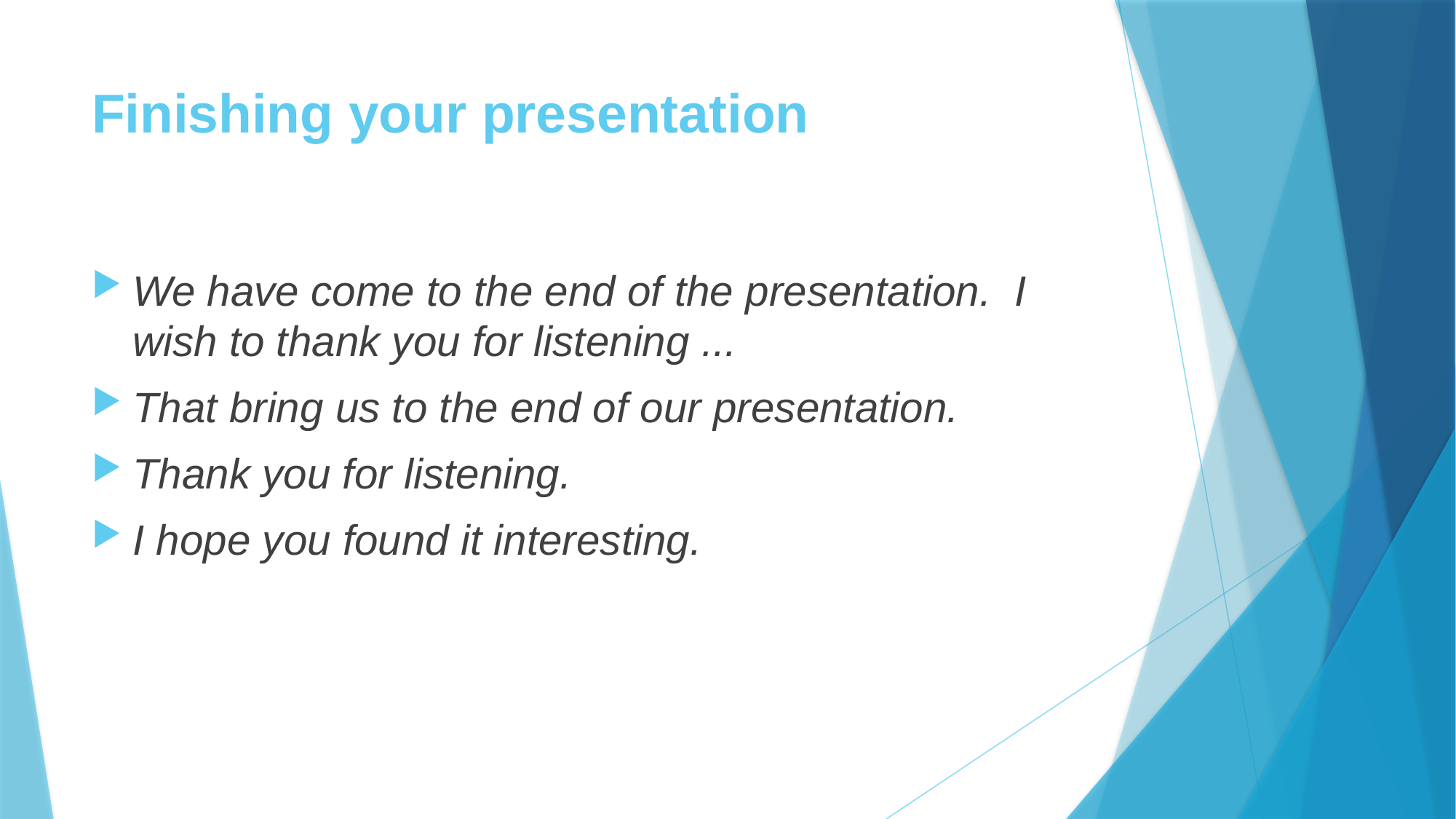

# Finishing your presentation
We have come to the end of the presentation.  I wish to thank you for listening ...
That bring us to the end of our presentation.
Thank you for listening.
I hope you found it interesting.